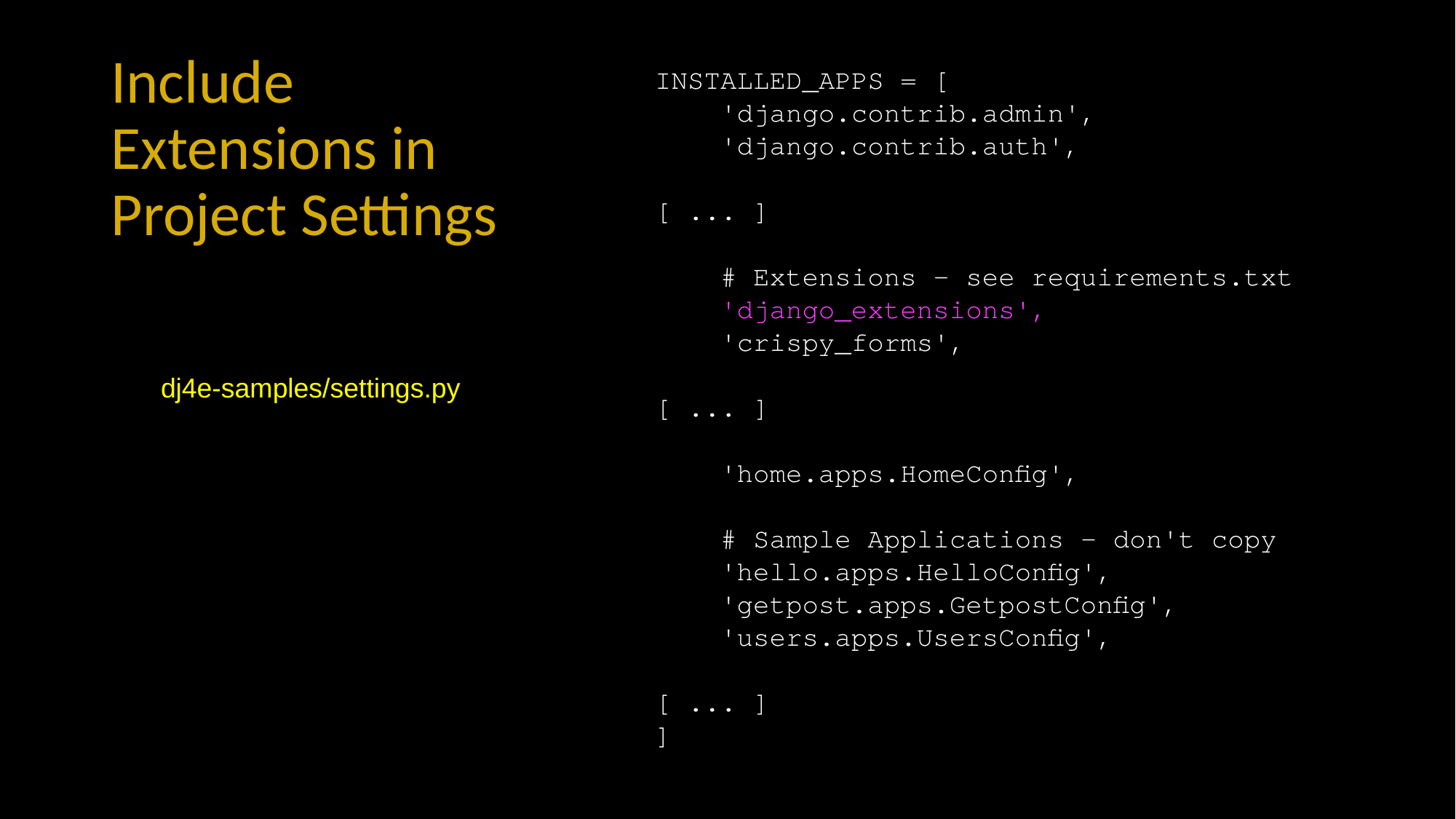

# Include Extensions in Project Settings
INSTALLED_APPS = [
    'django.contrib.admin',
    'django.contrib.auth',

[ ... ]

    # Extensions - see requirements.txt
    'django_extensions',
    'crispy_forms',

[ ... ]

    'home.apps.HomeConfig',

    # Sample Applications - don't copy
    'hello.apps.HelloConfig',
    'getpost.apps.GetpostConfig',
    'users.apps.UsersConfig',

[ ... ]
]
dj4e-samples/settings.py